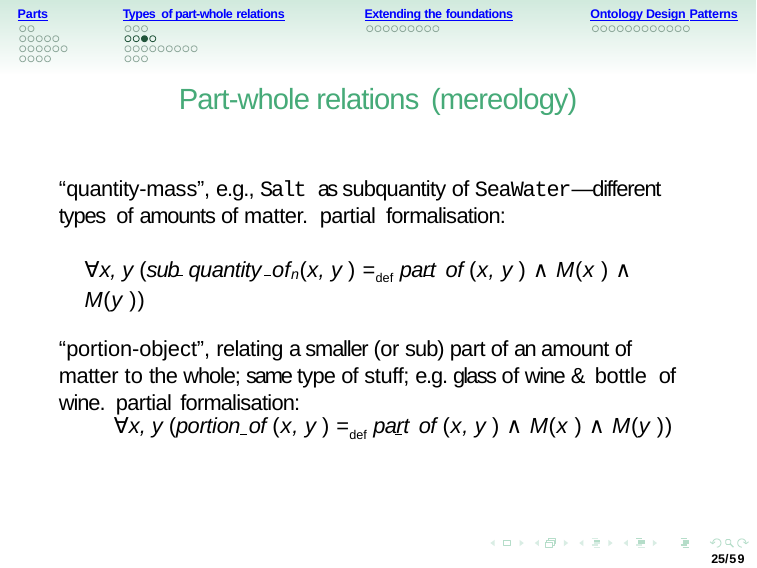

Parts
Types  of part-whole relations
Extending the foundations
Ontology Design Patterns

Part-whole relations (mereology)

“quantity-mass”, e.g., Salt as subquantity of SeaWater—different  types  of amounts of matter.  partial formalisation:

∀x, y (sub quantity ofn(x, y ) =def part of (x, y ) ∧ M(x ) ∧ M(y ))
“portion-object”, relating a smaller (or sub) part of an amount of  matter to the whole; same type of stuff; e.g. glass of wine & bottle  of wine.  partial formalisation:

∀x, y (portion of (x, y ) =def part of (x, y ) ∧ M(x ) ∧ M(y ))

25/59